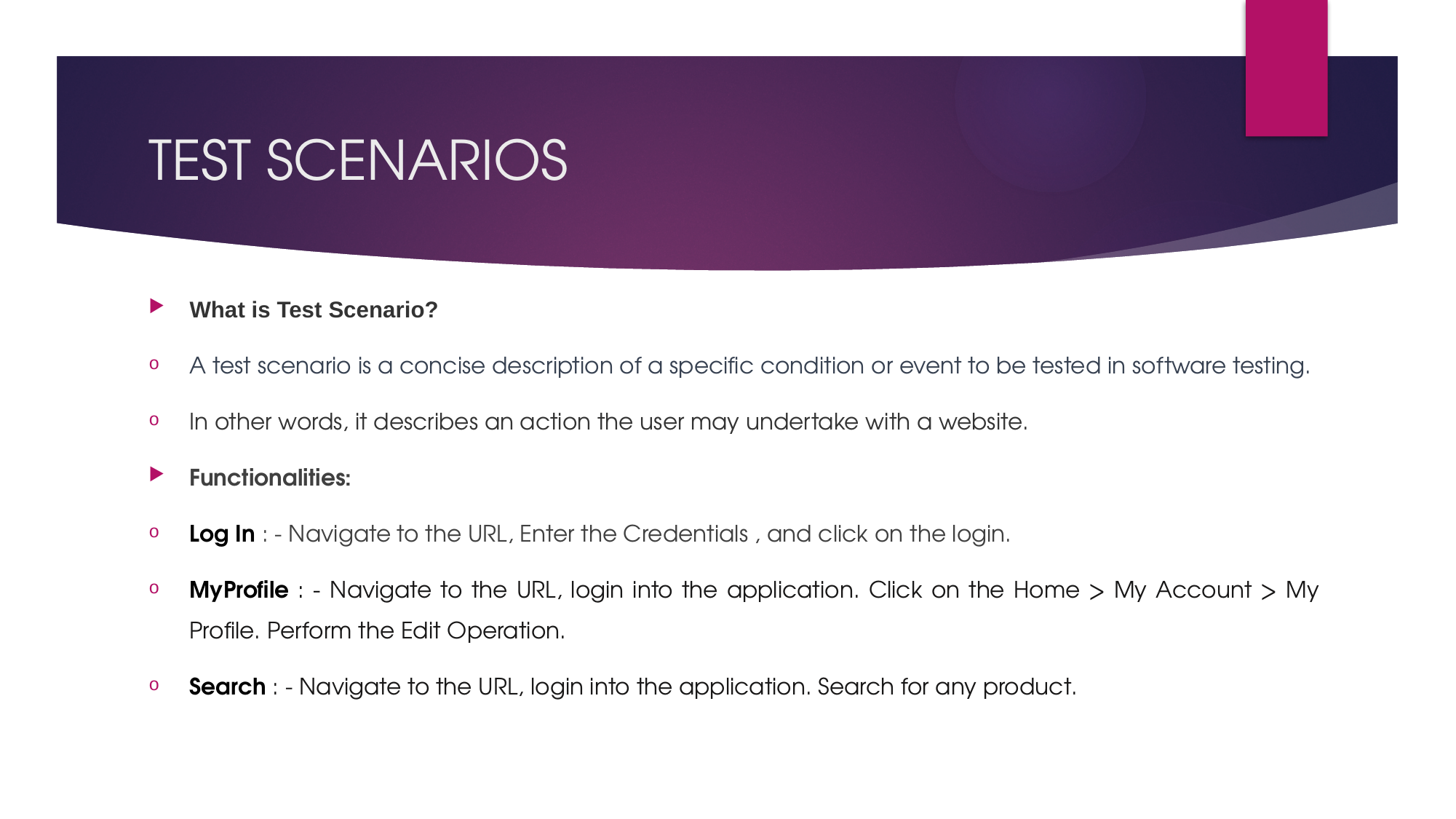

# TEST SCENARIOS
What is Test Scenario?
A test scenario is a concise description of a specific condition or event to be tested in software testing.
In other words, it describes an action the user may undertake with a website.
Functionalities:
Log In : - Navigate to the URL, Enter the Credentials , and click on the login.
MyProfile : - Navigate to the URL, login into the application. Click on the Home > My Account > My Profile. Perform the Edit Operation.
Search : - Navigate to the URL, login into the application. Search for any product.